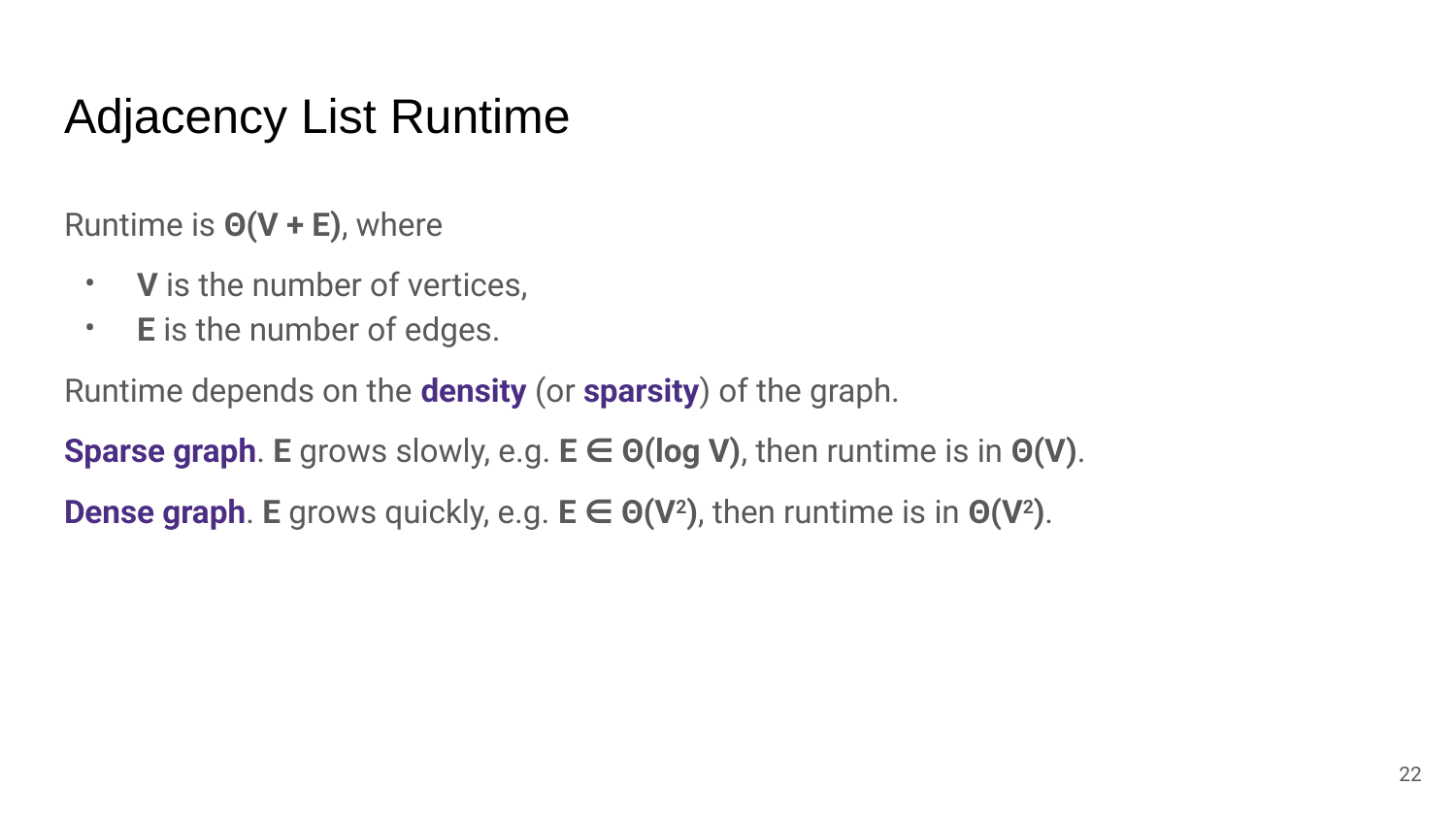

# Adjacency List Runtime
Runtime is Θ(V + E), where
V is the number of vertices,
E is the number of edges.
Runtime depends on the density (or sparsity) of the graph.
Sparse graph. E grows slowly, e.g. E ∈ Θ(log V), then runtime is in Θ(V).
Dense graph. E grows quickly, e.g. E ∈ Θ(V2), then runtime is in Θ(V2).
22